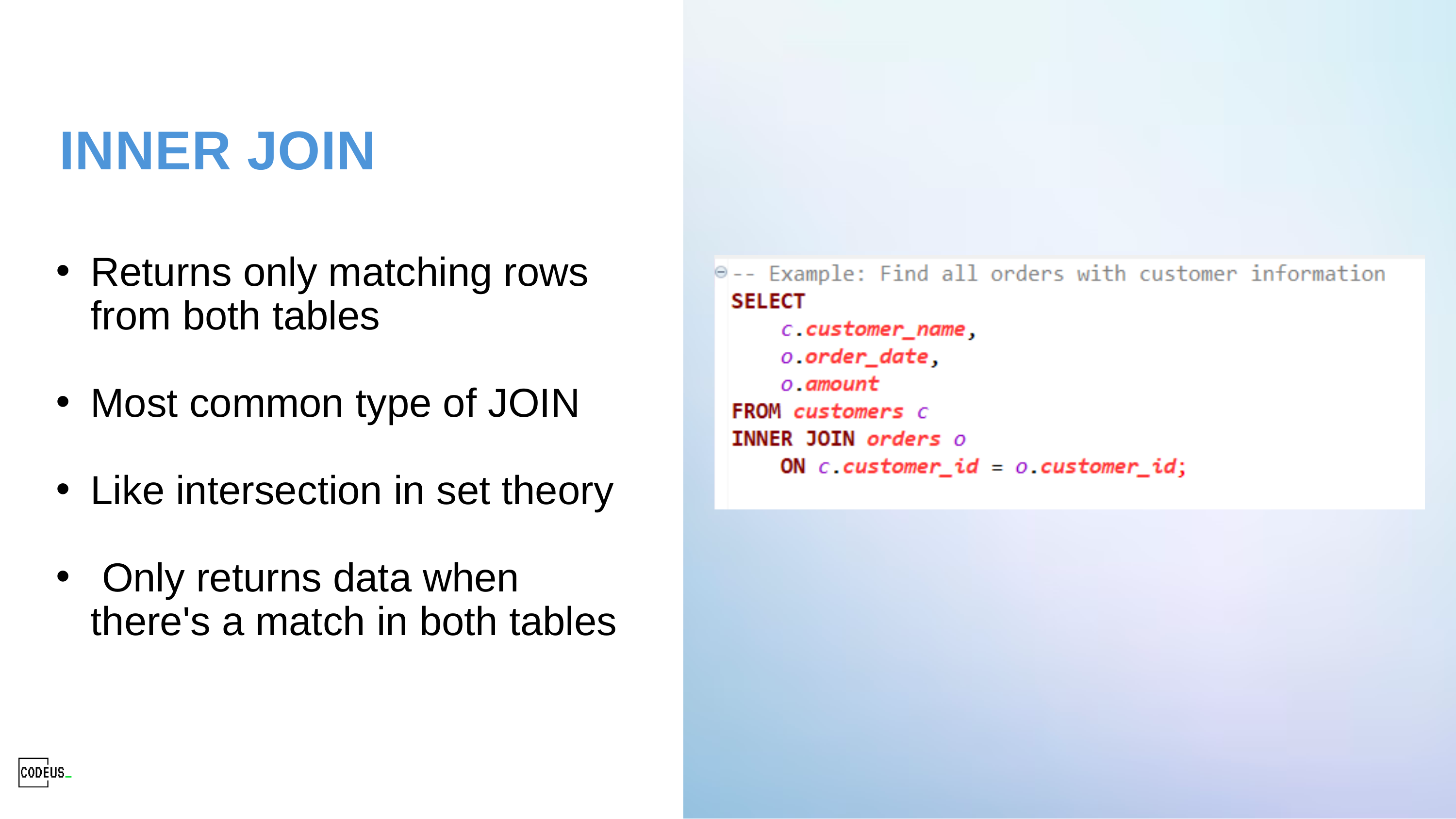

INNER JOIN

Returns only matching rows from both tables

Most common type of JOIN

Like intersection in set theory

 Only returns data when there's a match in both tables